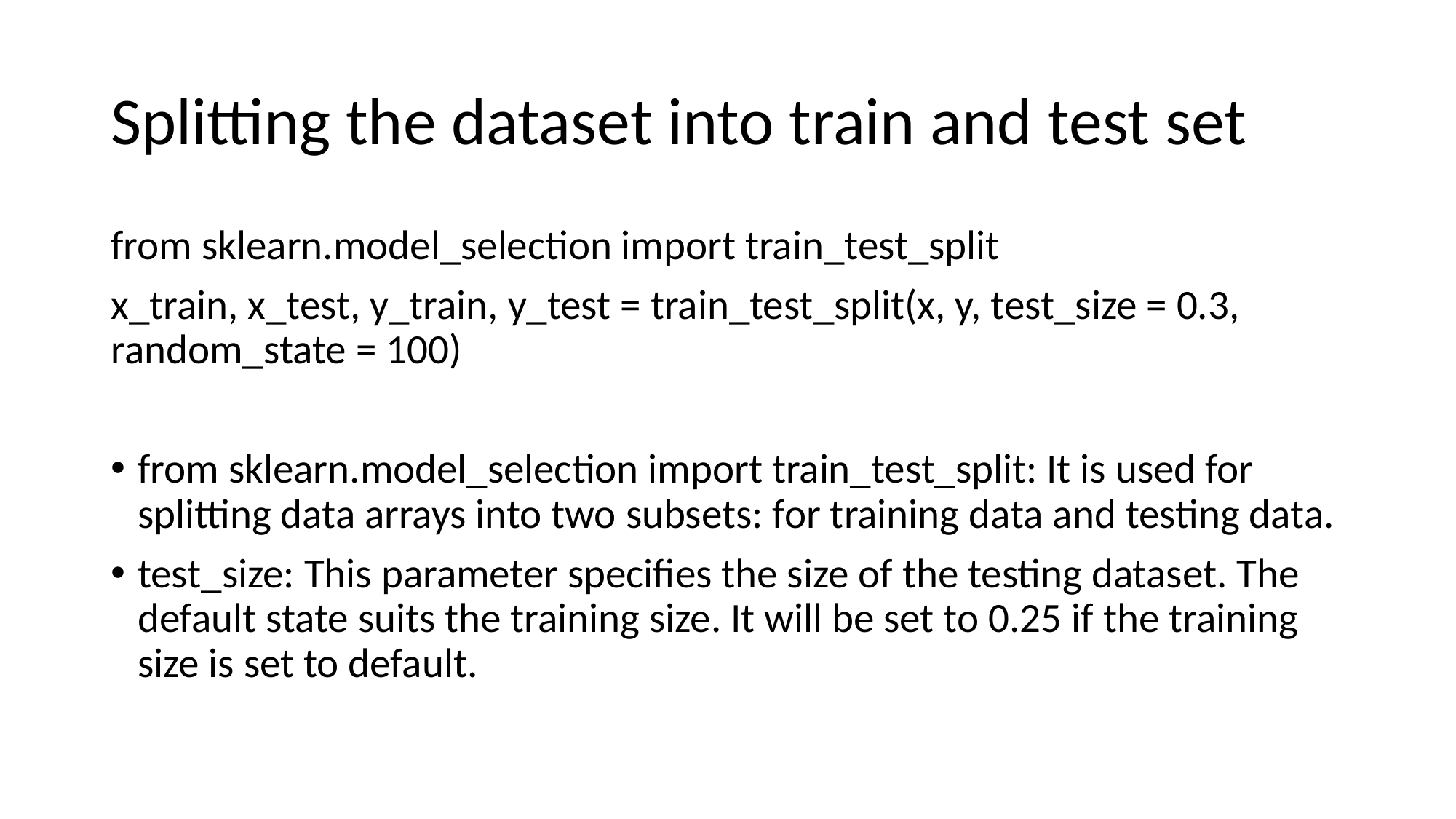

# Splitting the dataset into train and test set
from sklearn.model_selection import train_test_split
x_train, x_test, y_train, y_test = train_test_split(x, y, test_size = 0.3, random_state = 100)

from sklearn.model_selection import train_test_split: It is used for splitting data arrays into two subsets: for training data and testing data.
test_size: This parameter specifies the size of the testing dataset. The default state suits the training size. It will be set to 0.25 if the training size is set to default.